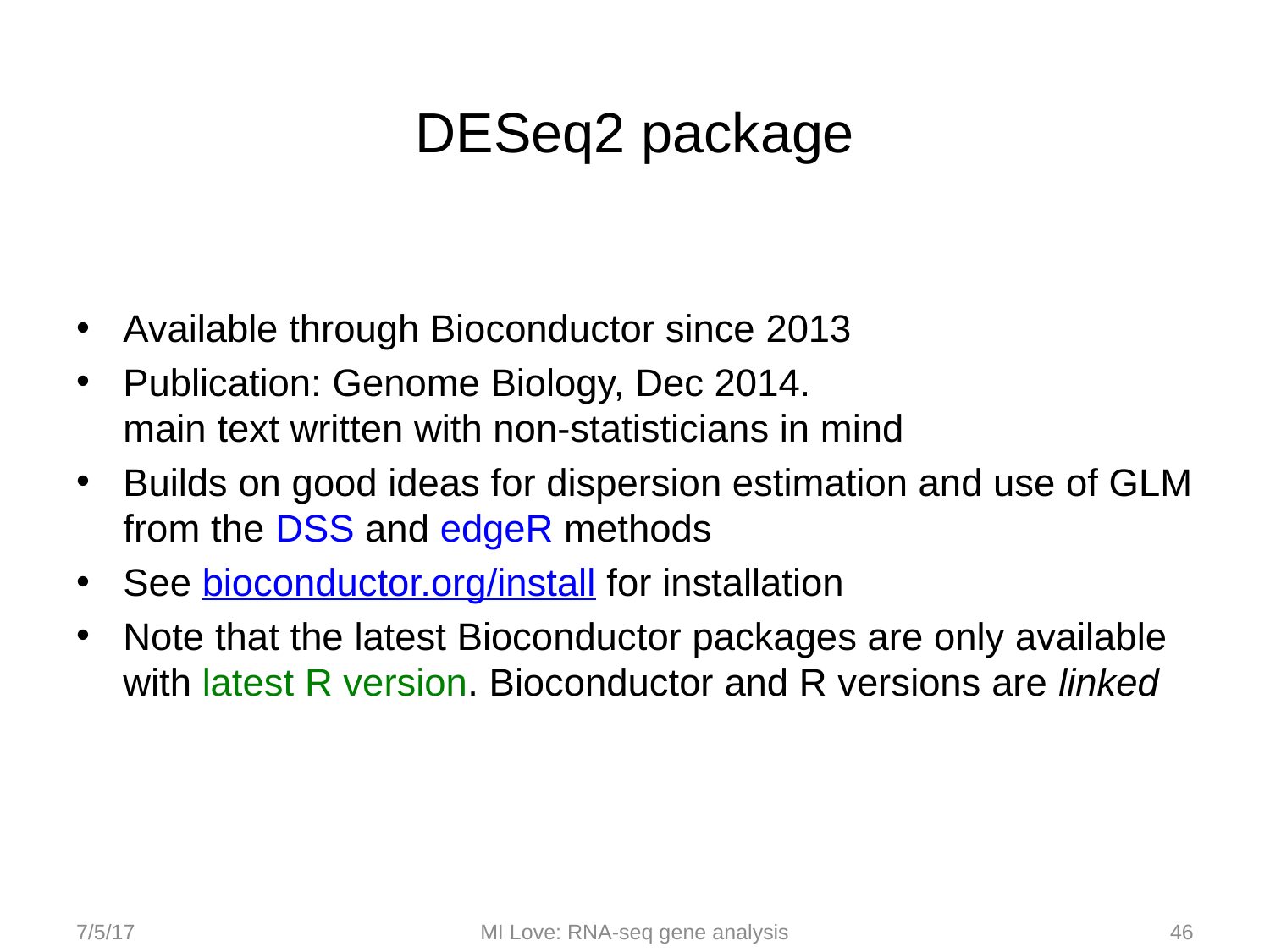

# DESeq2 package
Available through Bioconductor since 2013
Publication: Genome Biology, Dec 2014.
main text written with non-statisticians in mind
Builds on good ideas for dispersion estimation and use of GLM from the DSS and edgeR methods
See bioconductor.org/install for installation
Note that the latest Bioconductor packages are only available with latest R version. Bioconductor and R versions are linked
7/5/17
MI Love: RNA-seq gene analysis
46